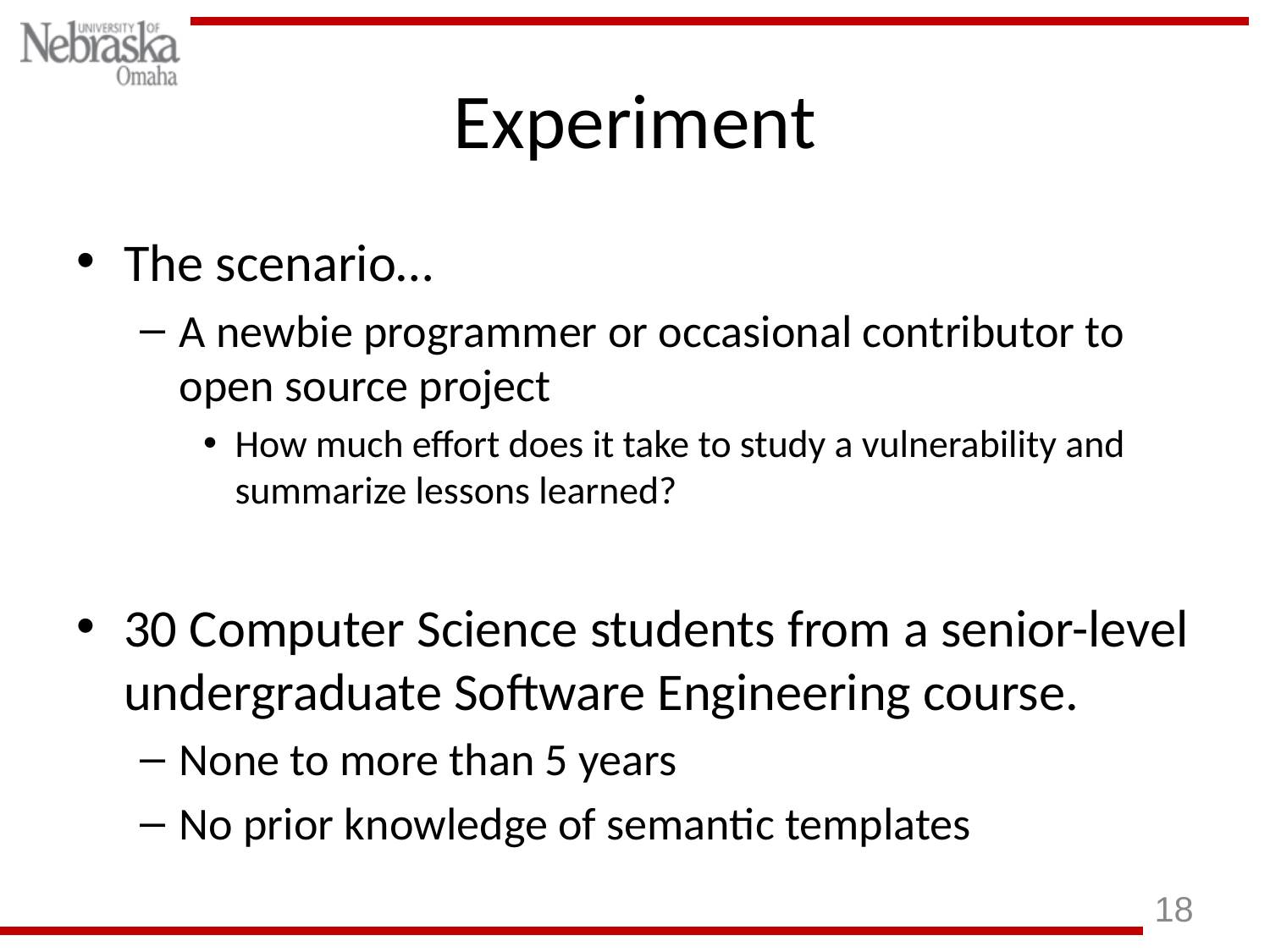

# Experiment
The scenario…
A newbie programmer or occasional contributor to open source project
How much effort does it take to study a vulnerability and summarize lessons learned?

30 Computer Science students from a senior-level undergraduate Software Engineering course.
None to more than 5 years
No prior knowledge of semantic templates
18